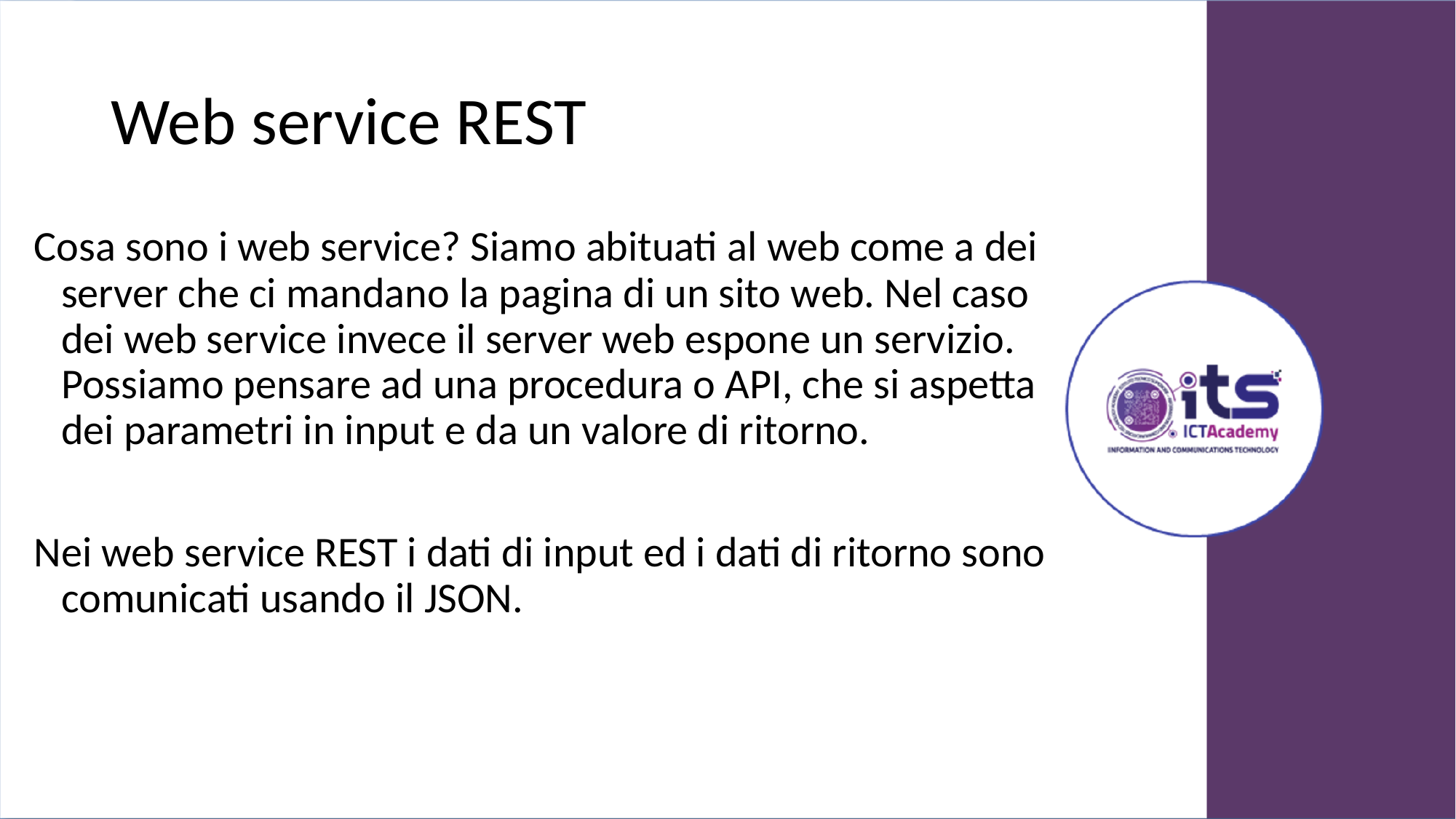

# Web service REST
Cosa sono i web service? Siamo abituati al web come a dei server che ci mandano la pagina di un sito web. Nel caso dei web service invece il server web espone un servizio. Possiamo pensare ad una procedura o API, che si aspetta dei parametri in input e da un valore di ritorno.

Nei web service REST i dati di input ed i dati di ritorno sono comunicati usando il JSON.